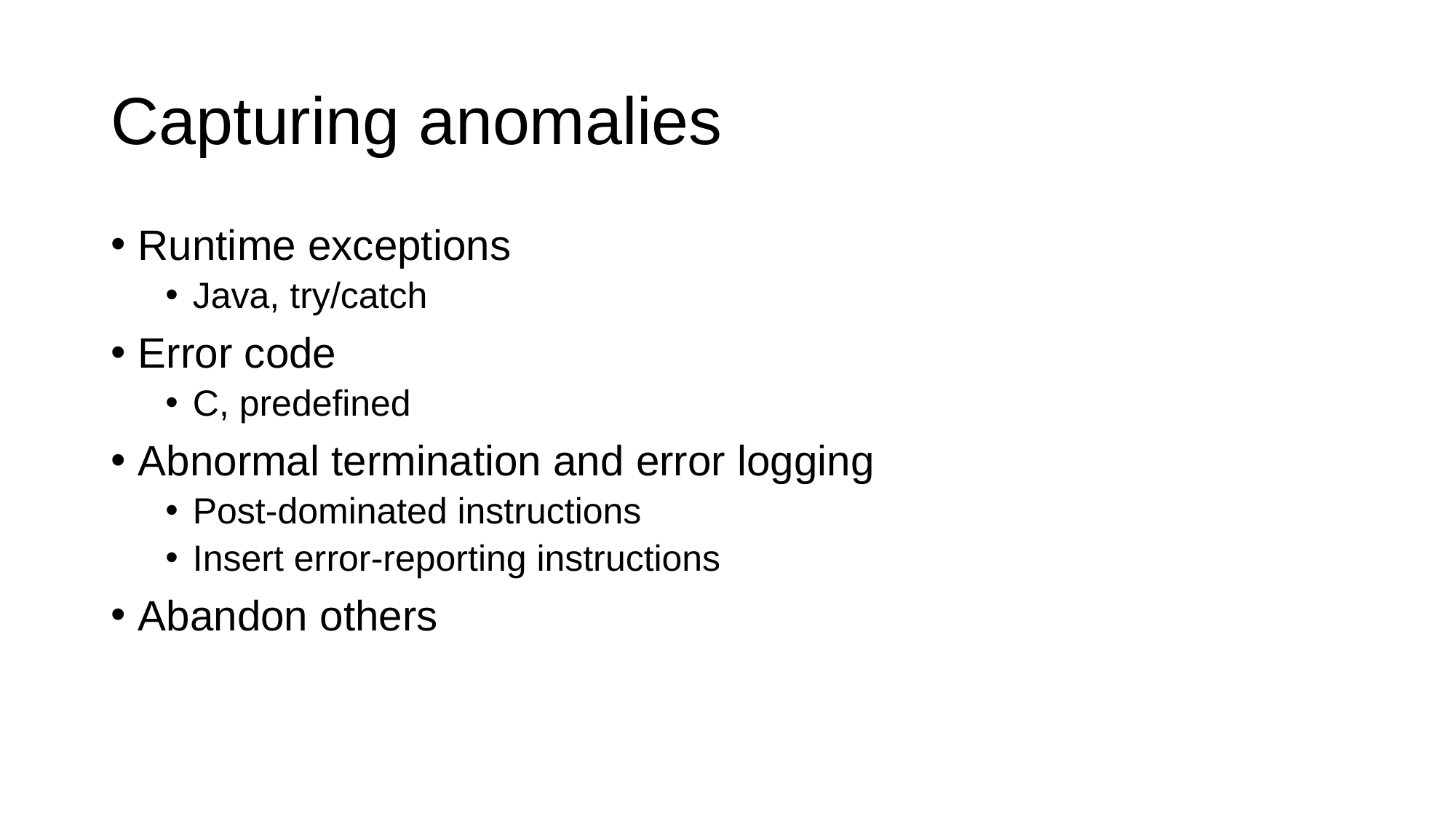

# Capturing anomalies
Runtime exceptions
Java, try/catch
Error code
C, predefined
Abnormal termination and error logging
Post-dominated instructions
Insert error-reporting instructions
Abandon others